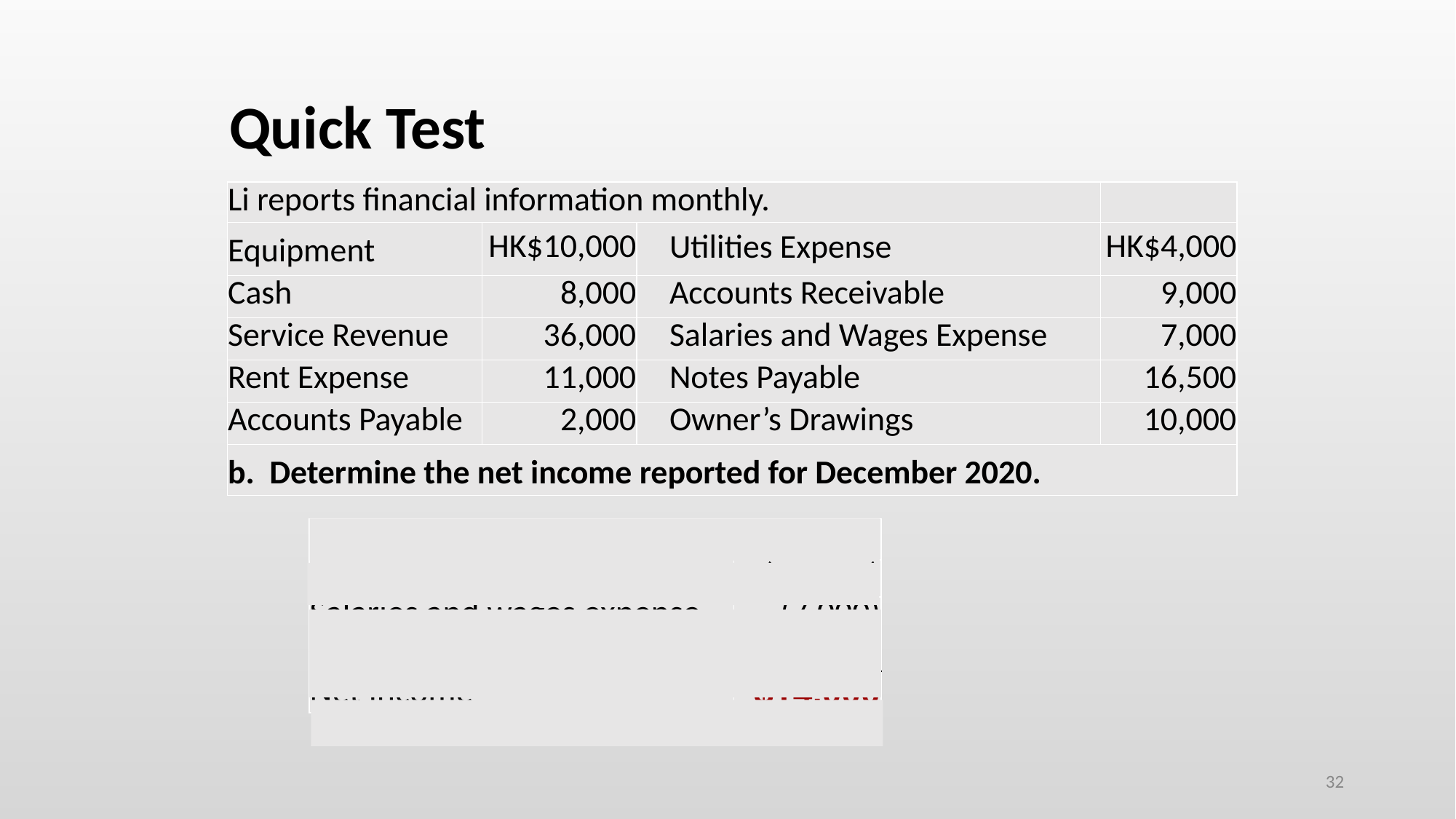

# Quick Test
| Li reports financial information monthly. |  |  |  |
| --- | --- | --- | --- |
| Equipment | HK$10,000 | Utilities Expense | HK$4,000 |
| Cash | 8,000 | Accounts Receivable | 9,000 |
| Service Revenue | 36,000 | Salaries and Wages Expense | 7,000 |
| Rent Expense | 11,000 | Notes Payable | 16,500 |
| Accounts Payable | 2,000 | Owner’s Drawings | 10,000 |
| b. Determine the net income reported for December 2020. |  |  |  |
| Service revenue | $36,000 |
| --- | --- |
| Rent expense | (11,000) |
| Salaries and wages expense | (7,000) |
| Utilities expense | (4,000) |
| Net income | $14,000 |

32